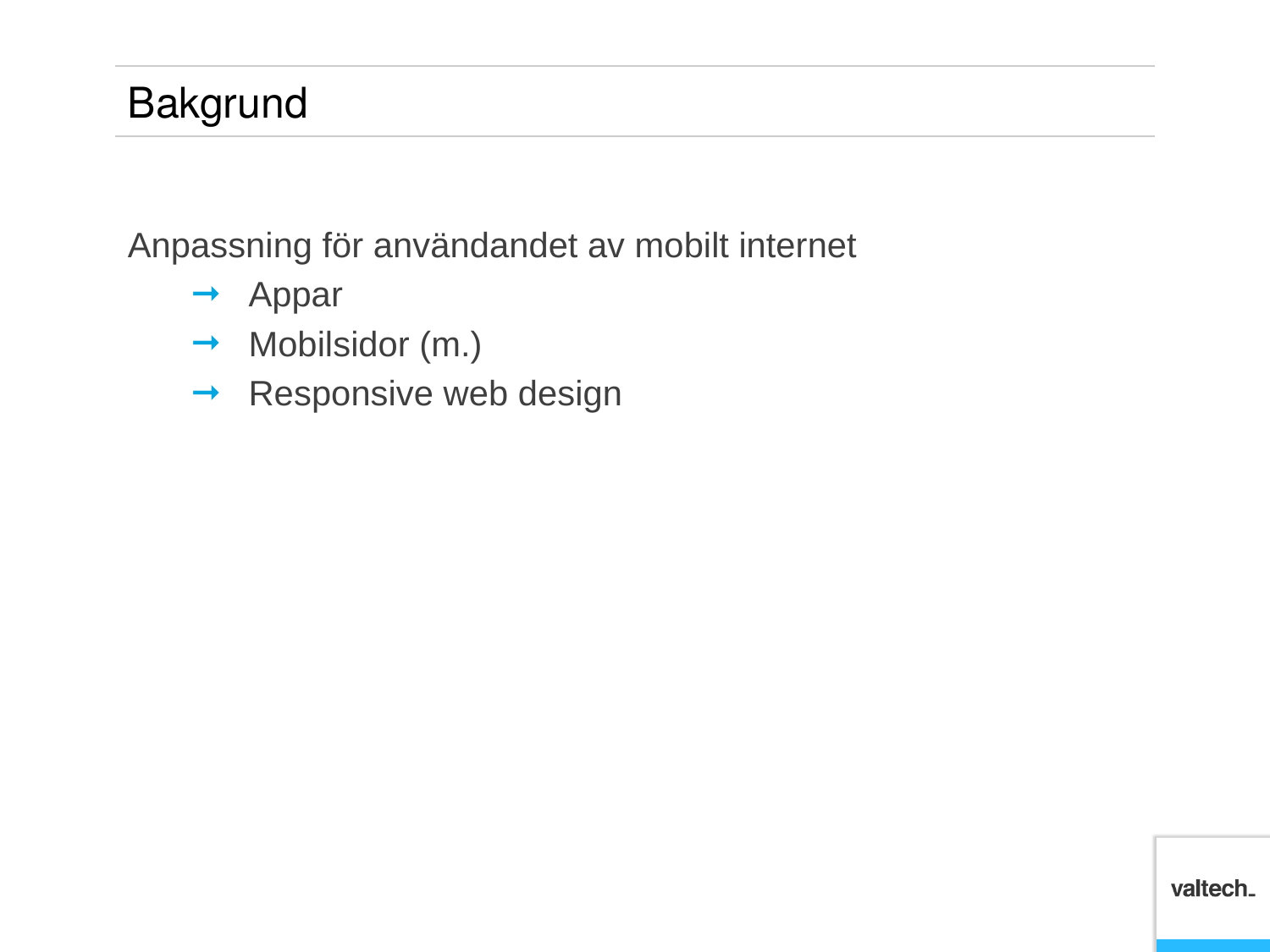

# Bakgrund
Anpassning för användandet av mobilt internet
 Appar
 Mobilsidor (m.)
 Responsive web design